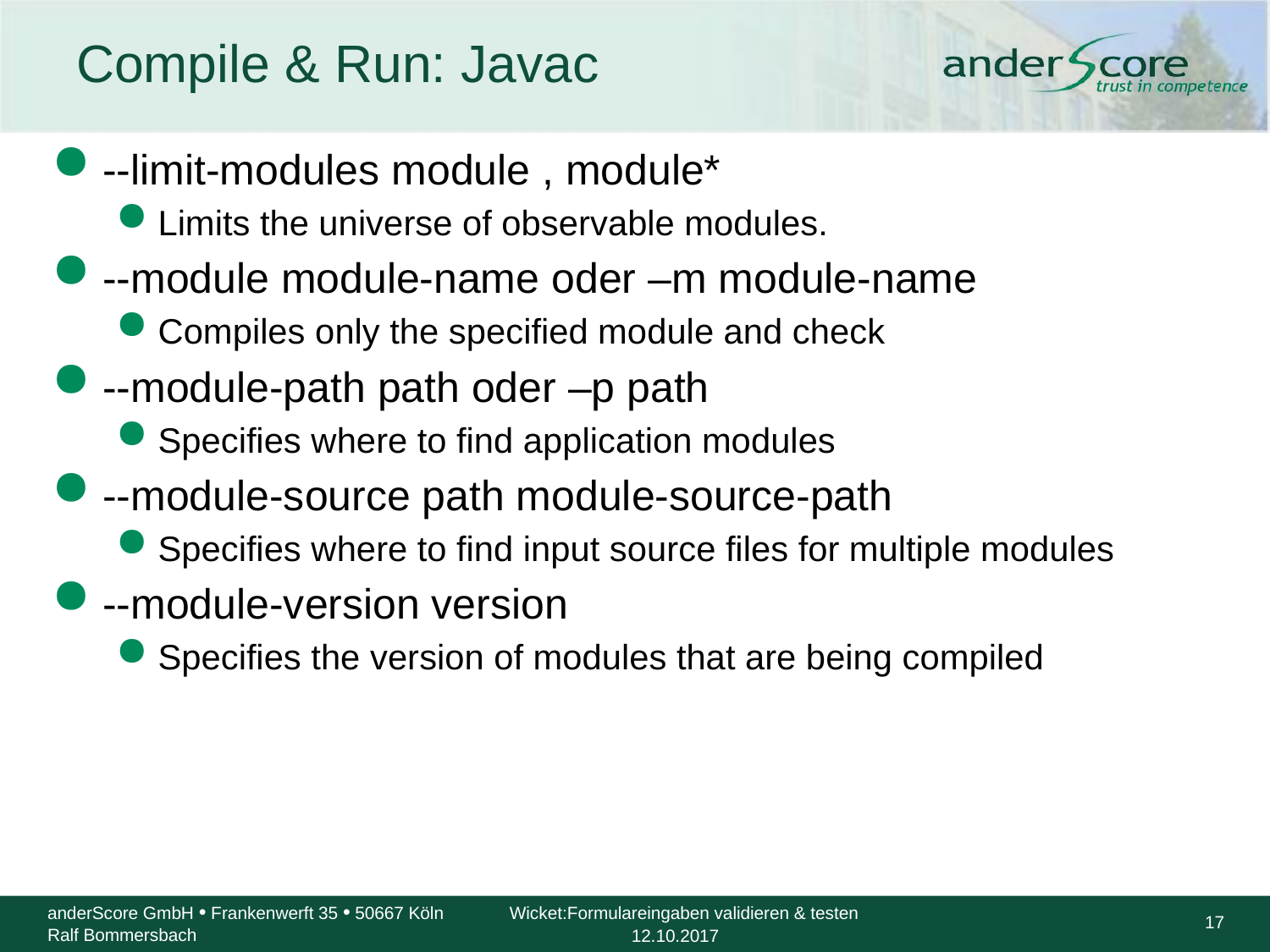

# Compile & Run: Javac
--limit-modules module , module*
Limits the universe of observable modules.
--module module-name oder –m module-name
Compiles only the specified module and check
--module-path path oder –p path
Specifies where to find application modules
--module-source path module-source-path
Specifies where to find input source files for multiple modules
--module-version version
Specifies the version of modules that are being compiled